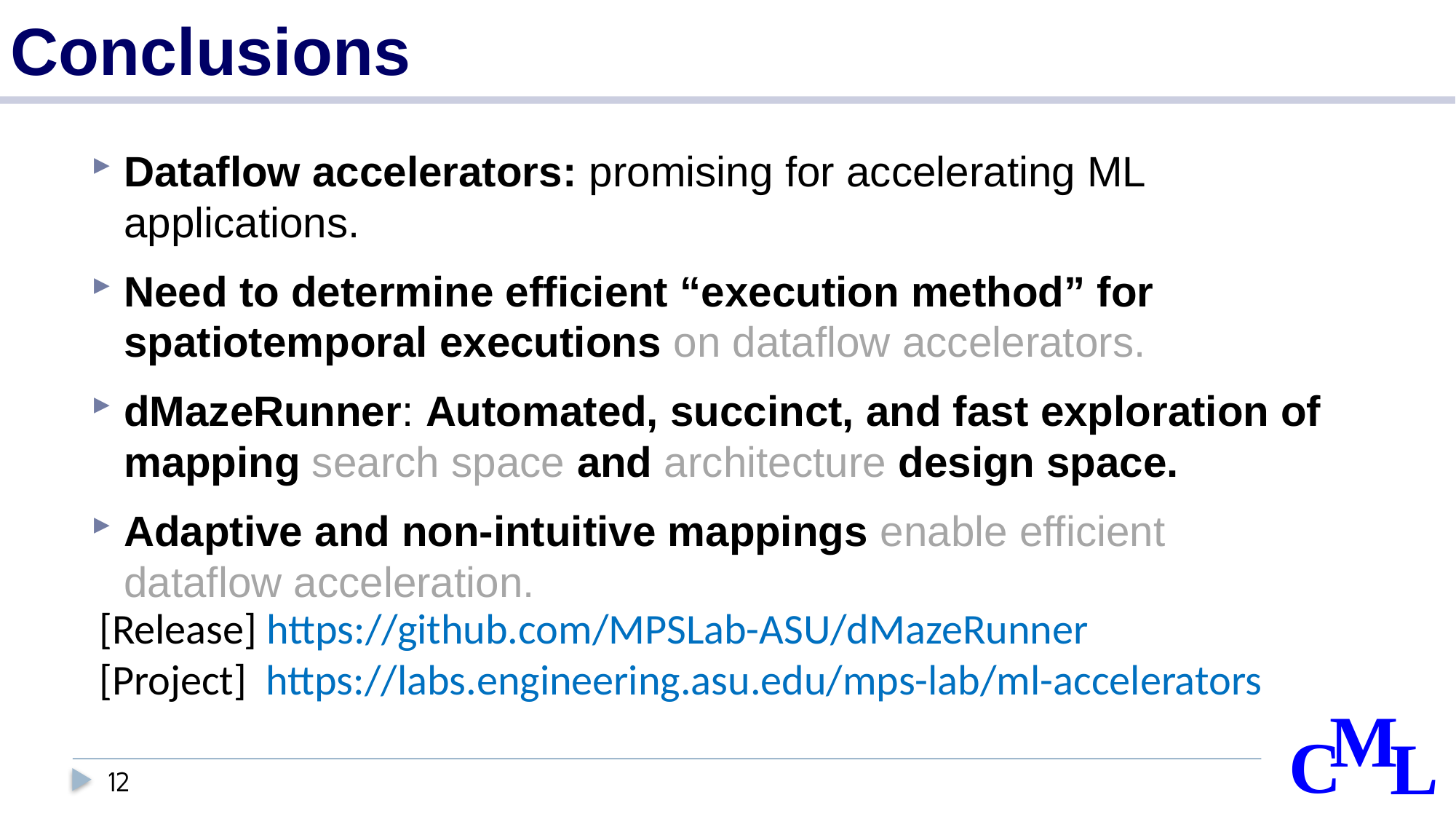

# Conclusions
Dataflow accelerators: promising for accelerating ML applications.
Need to determine efficient “execution method” for spatiotemporal executions on dataflow accelerators.
dMazeRunner: Automated, succinct, and fast exploration of mapping search space and architecture design space.
Adaptive and non-intuitive mappings enable efficient dataflow acceleration.
[Release] https://github.com/MPSLab-ASU/dMazeRunner
[Project]  https://labs.engineering.asu.edu/mps-lab/ml-accelerators
12